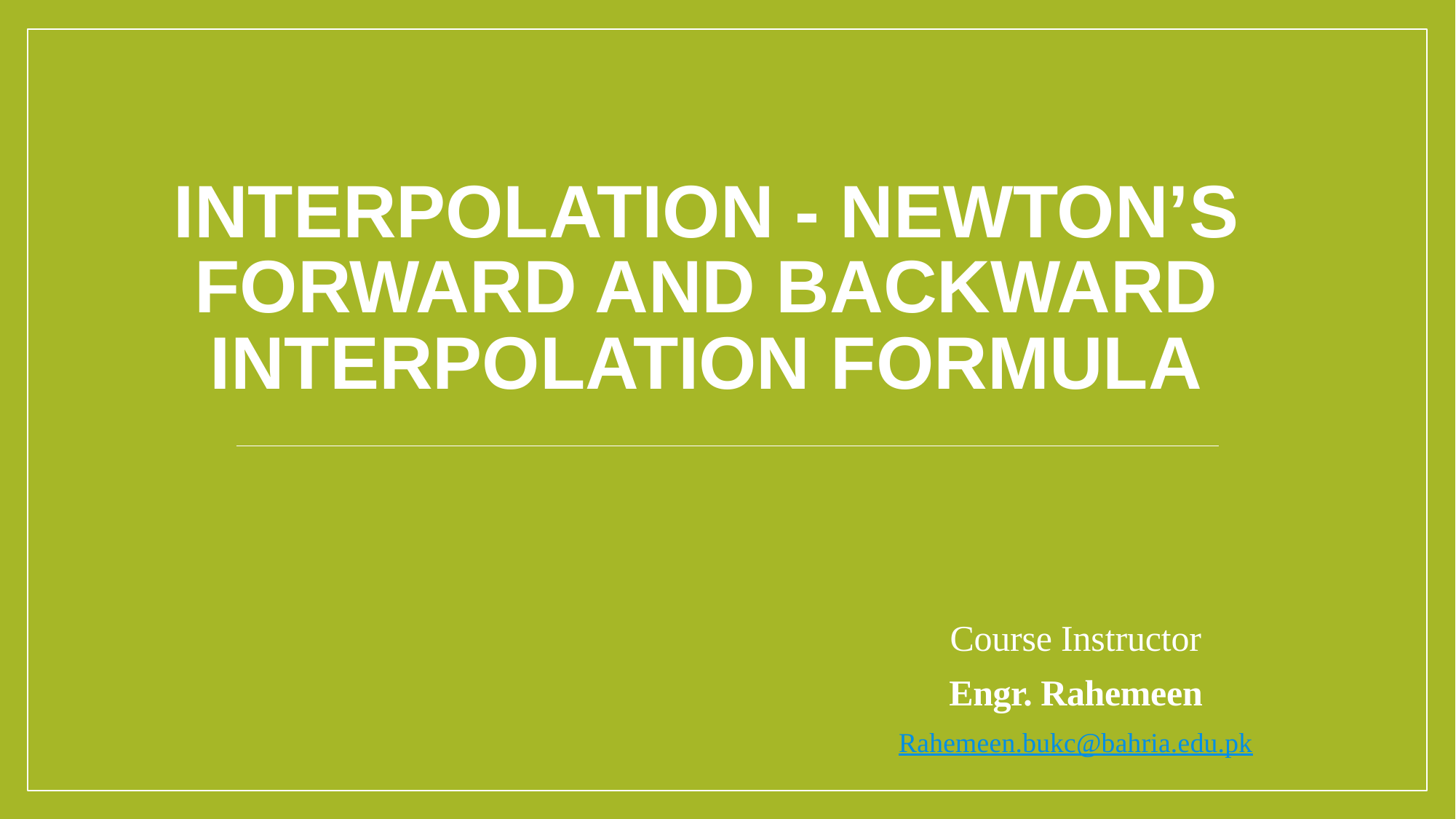

# Interpolation - Newton’s Forward and Backward Interpolation Formula
Course Instructor
Engr. Rahemeen
Rahemeen.bukc@bahria.edu.pk